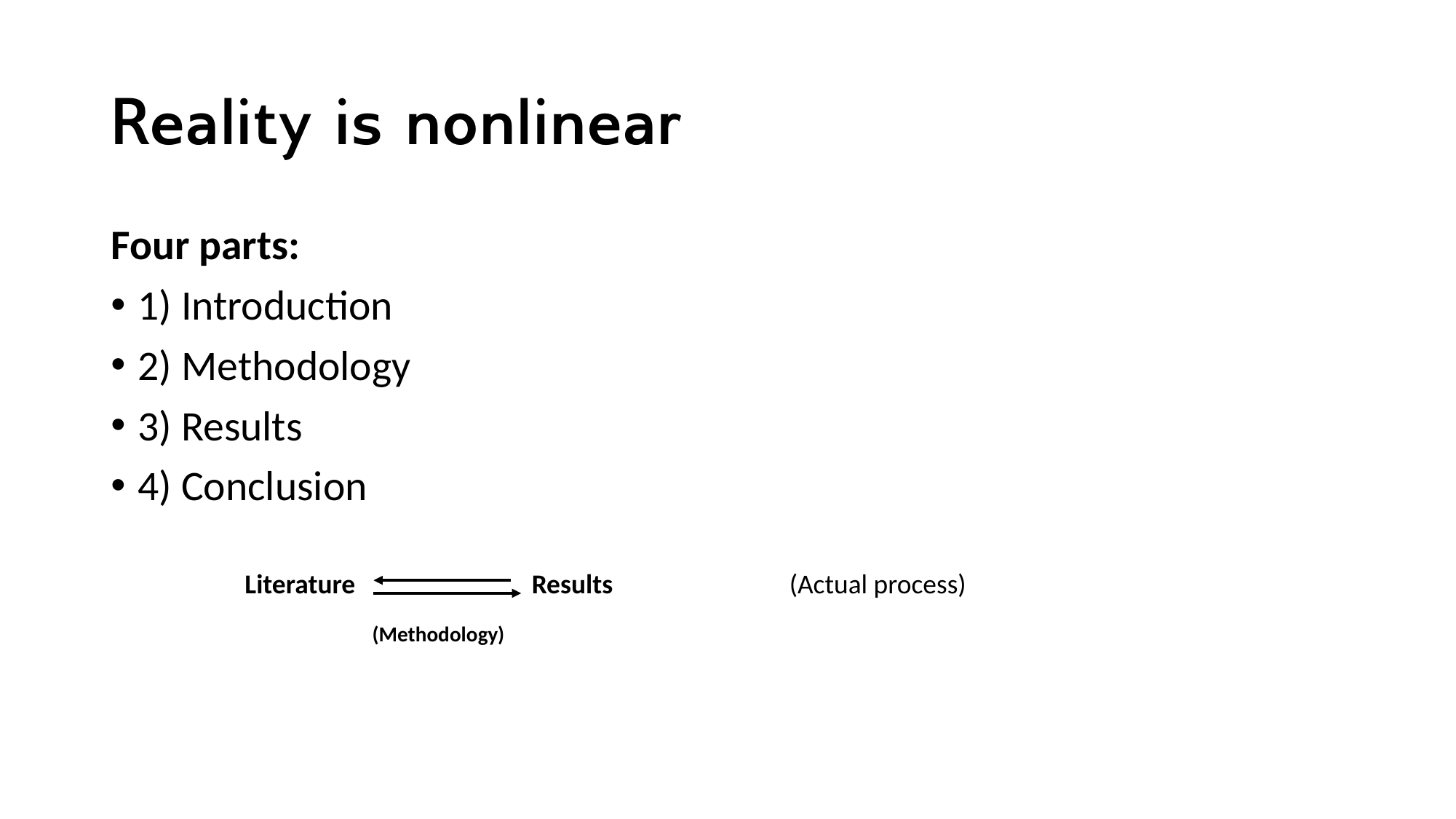

# Reality is nonlinear
Four parts:
1) Introduction
2) Methodology
3) Results
4) Conclusion

Literature
Results
(Actual process)
(Methodology)